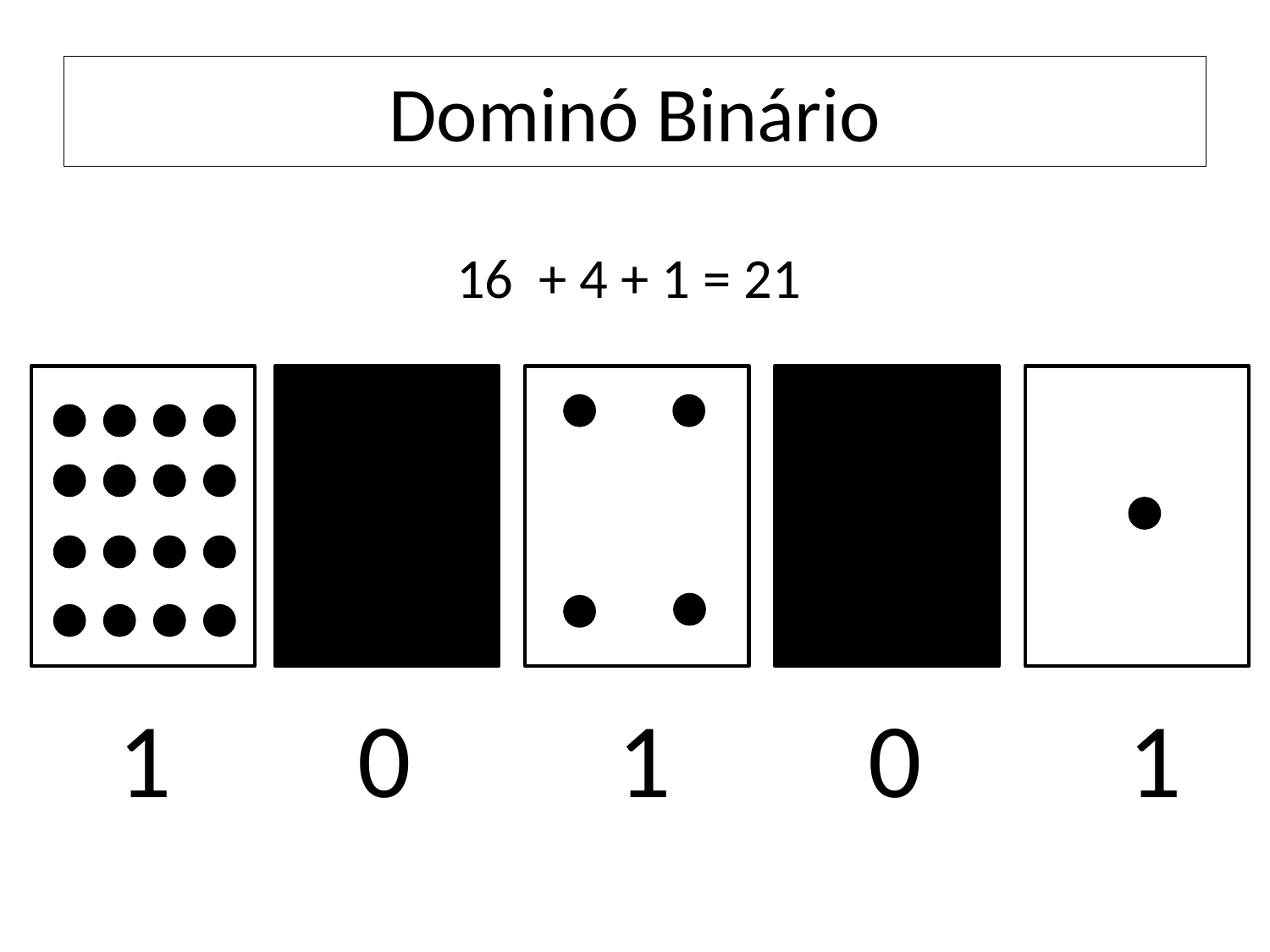

# Dominó Binário
16  + 4 + 1 = 21

1
0
1
0
1